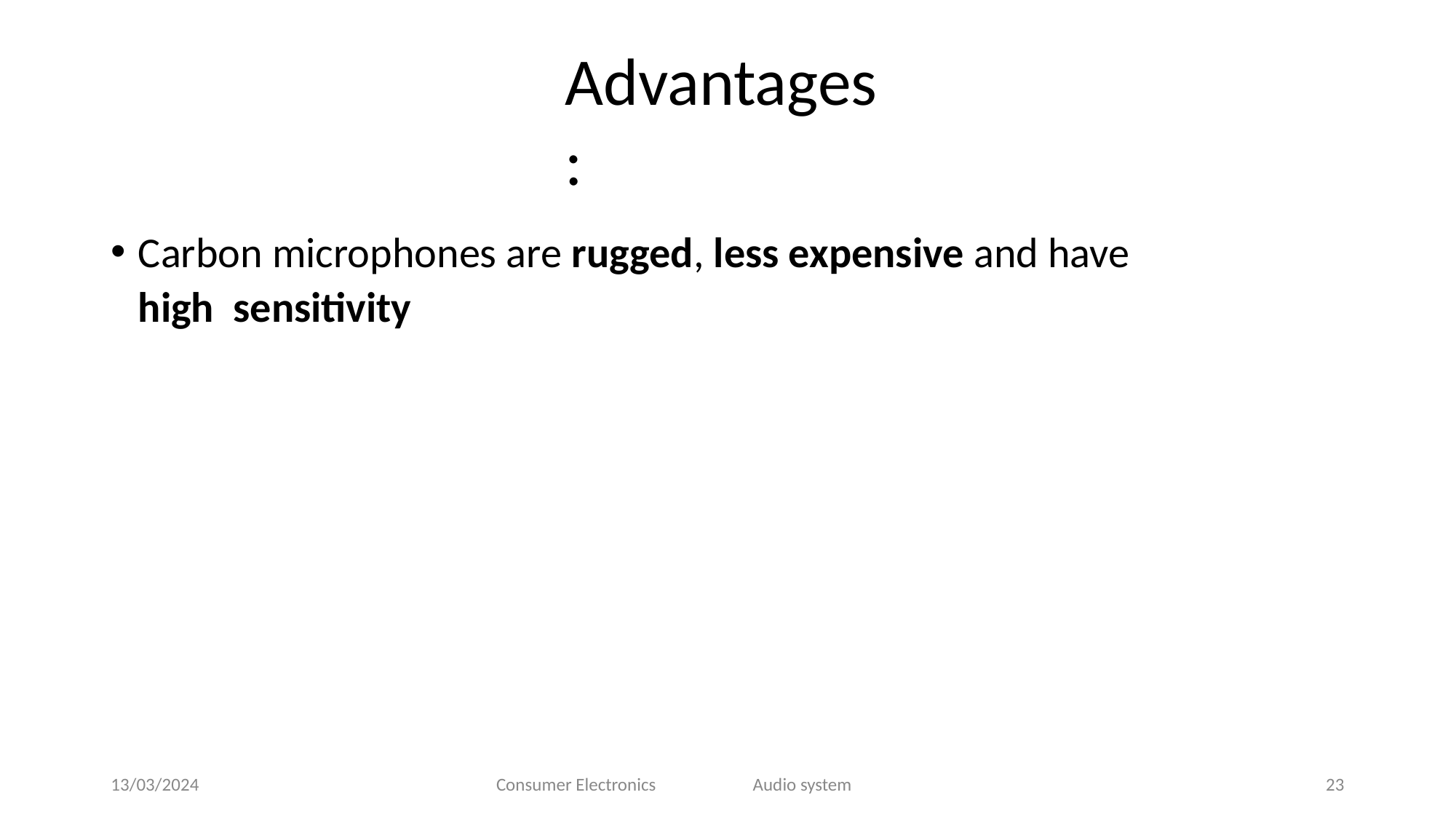

# Advantages:
Carbon microphones are rugged, less expensive and have high  sensitivity
13/03/2024
Consumer Electronics
Audio system
23